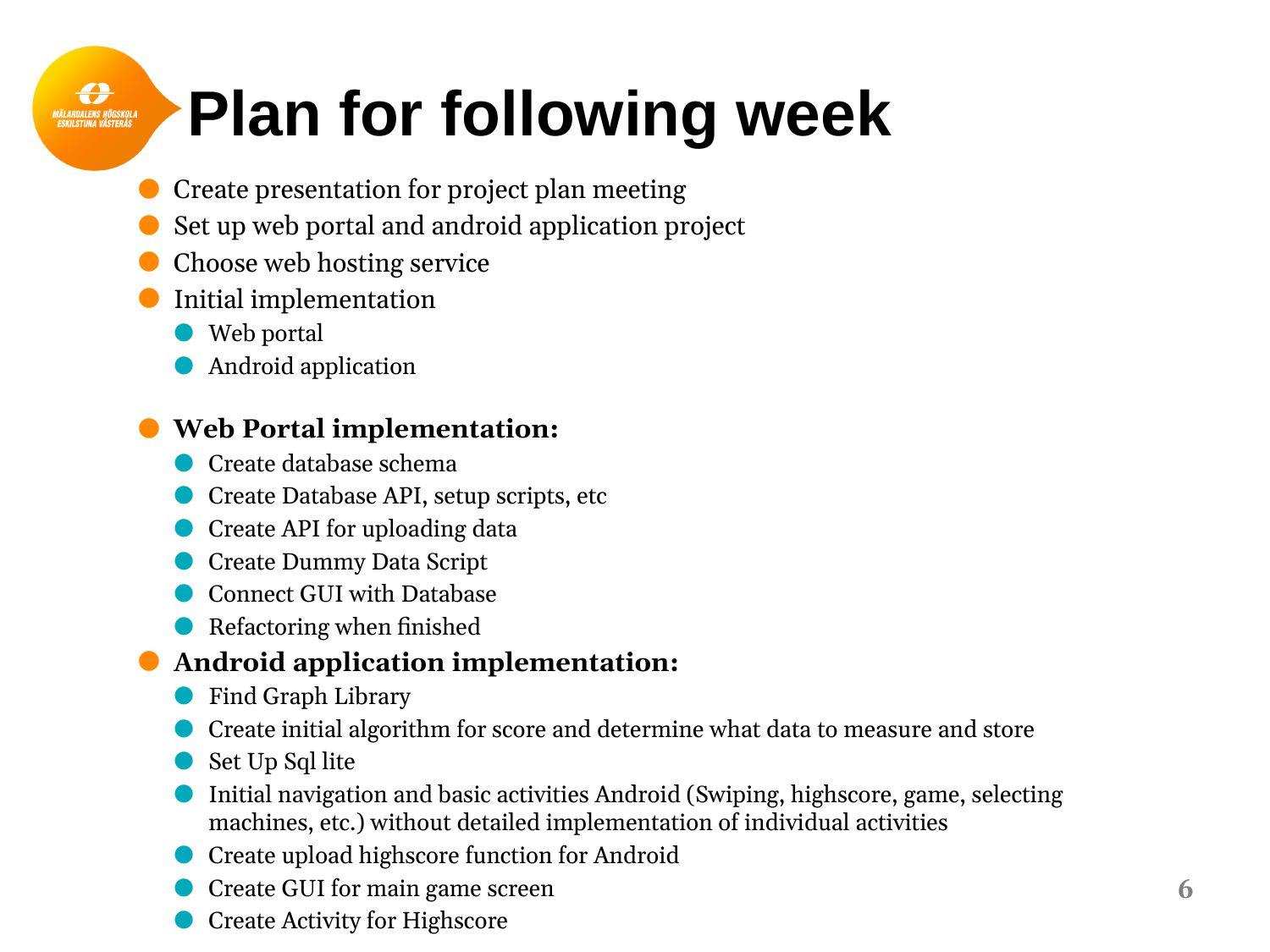

# Plan for following week
Create presentation for project plan meeting
Set up web portal and android application project
Choose web hosting service
Initial implementation
Web portal
Android application
Web Portal implementation:
Create database schema
Create Database API, setup scripts, etc
Create API for uploading data
Create Dummy Data Script
Connect GUI with Database
Refactoring when finished
Android application implementation:
Find Graph Library
Create initial algorithm for score and determine what data to measure and store
Set Up Sql lite
Initial navigation and basic activities Android (Swiping, highscore, game, selecting machines, etc.) without detailed implementation of individual activities
Create upload highscore function for Android
Create GUI for main game screen
Create Activity for Highscore

6